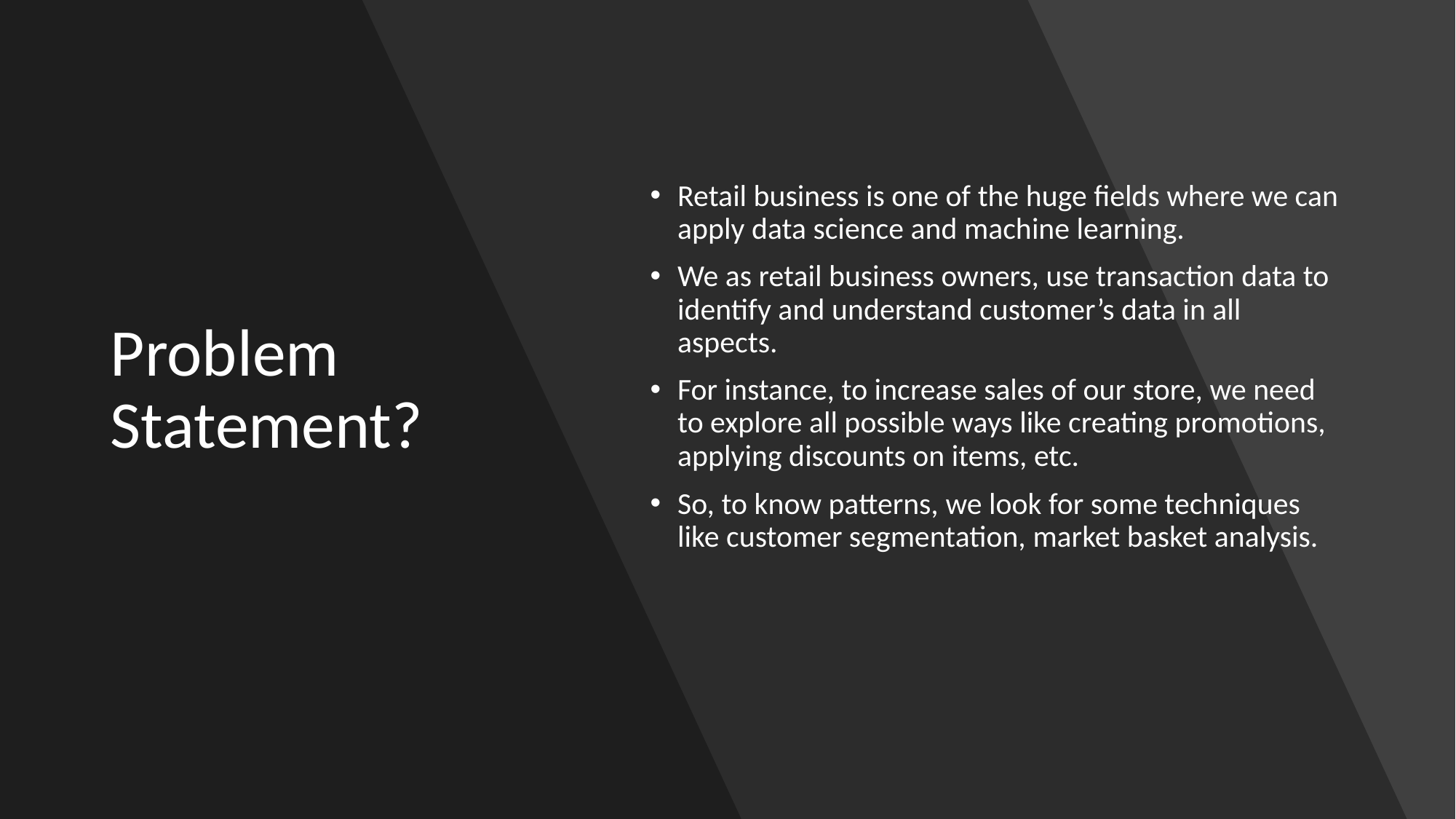

# Problem Statement?
Retail business is one of the huge fields where we can apply data science and machine learning.
We as retail business owners, use transaction data to identify and understand customer’s data in all aspects.
For instance, to increase sales of our store, we need to explore all possible ways like creating promotions, applying discounts on items, etc.
So, to know patterns, we look for some techniques like customer segmentation, market basket analysis.